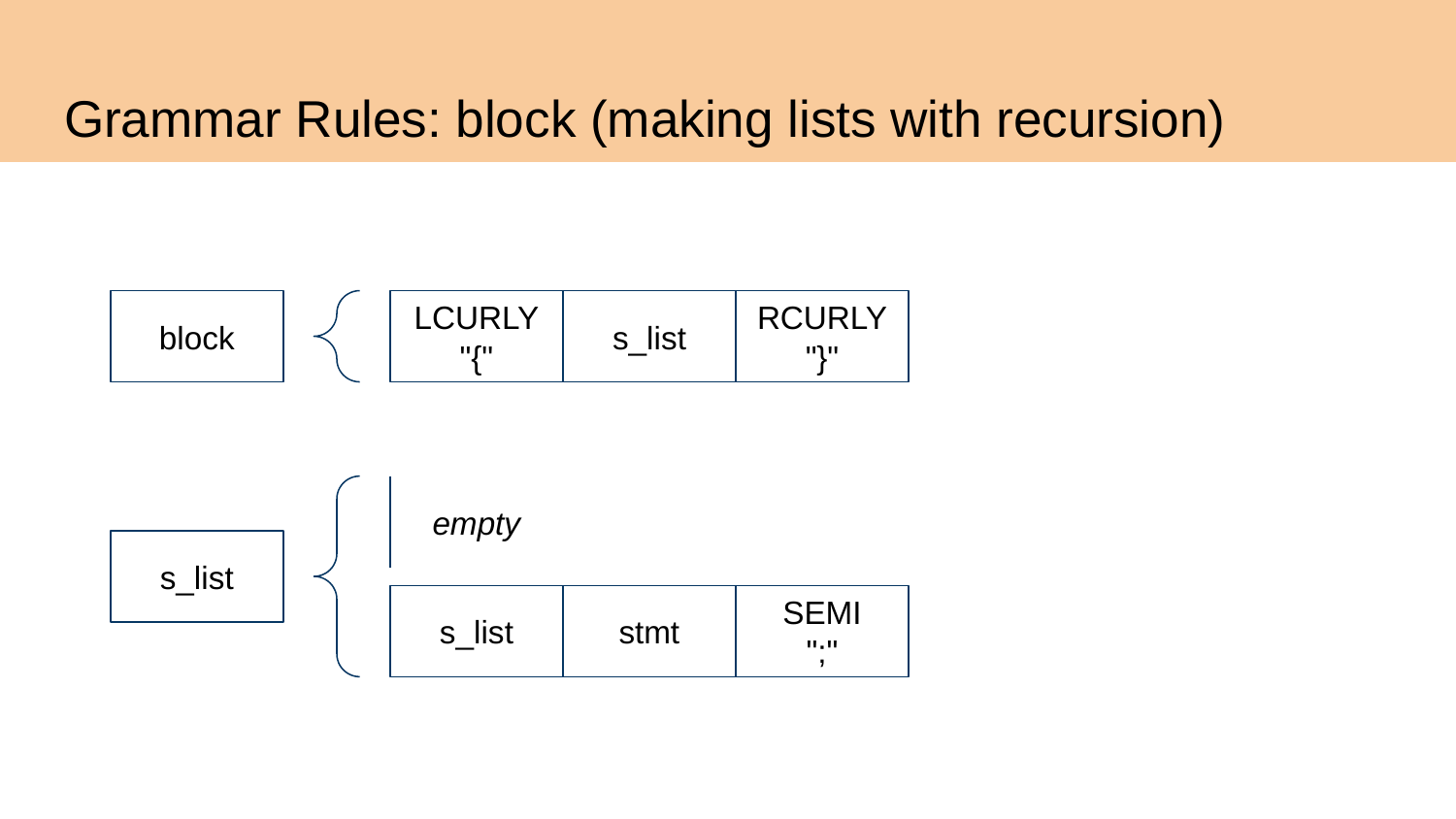

# Grammar Rules: block (making lists with recursion)
block

LCURLY
"{"
s_list
RCURLY
"}"

empty
s_list
stmt
SEMI
";"
s_list